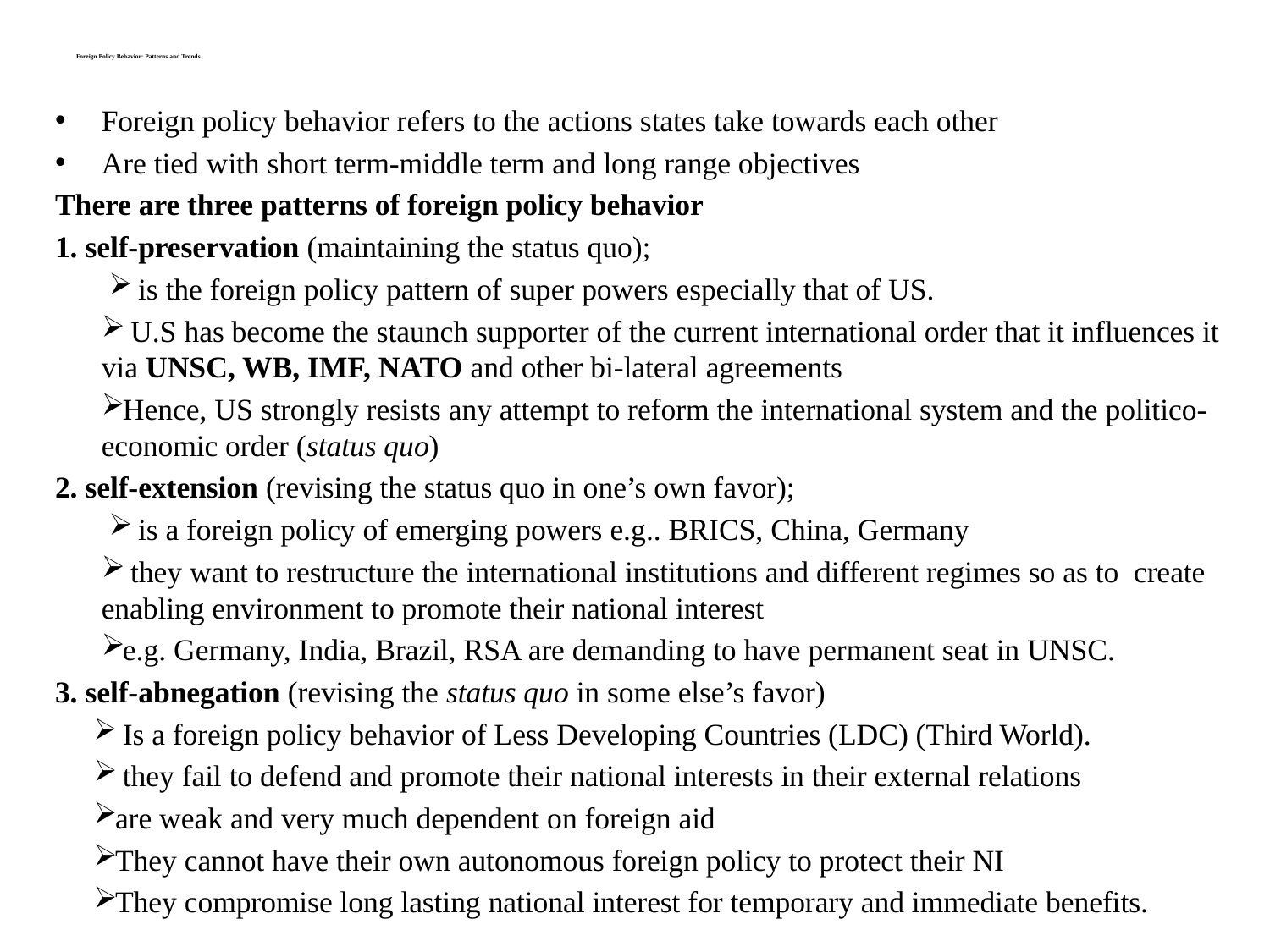

# Foreign Policy Behavior: Patterns and Trends
Foreign policy behavior refers to the actions states take towards each other
Are tied with short term-middle term and long range objectives
There are three patterns of foreign policy behavior
1. self-preservation (maintaining the status quo);
 is the foreign policy pattern of super powers especially that of US.
 U.S has become the staunch supporter of the current international order that it influences it via UNSC, WB, IMF, NATO and other bi-lateral agreements
Hence, US strongly resists any attempt to reform the international system and the politico-economic order (status quo)
2. self-extension (revising the status quo in one’s own favor);
 is a foreign policy of emerging powers e.g.. BRICS, China, Germany
 they want to restructure the international institutions and different regimes so as to  create enabling environment to promote their national interest
e.g. Germany, India, Brazil, RSA are demanding to have permanent seat in UNSC.
3. self-abnegation (revising the status quo in some else’s favor)
 Is a foreign policy behavior of Less Developing Countries (LDC) (Third World).
 they fail to defend and promote their national interests in their external relations
are weak and very much dependent on foreign aid
They cannot have their own autonomous foreign policy to protect their NI
They compromise long lasting national interest for temporary and immediate benefits.